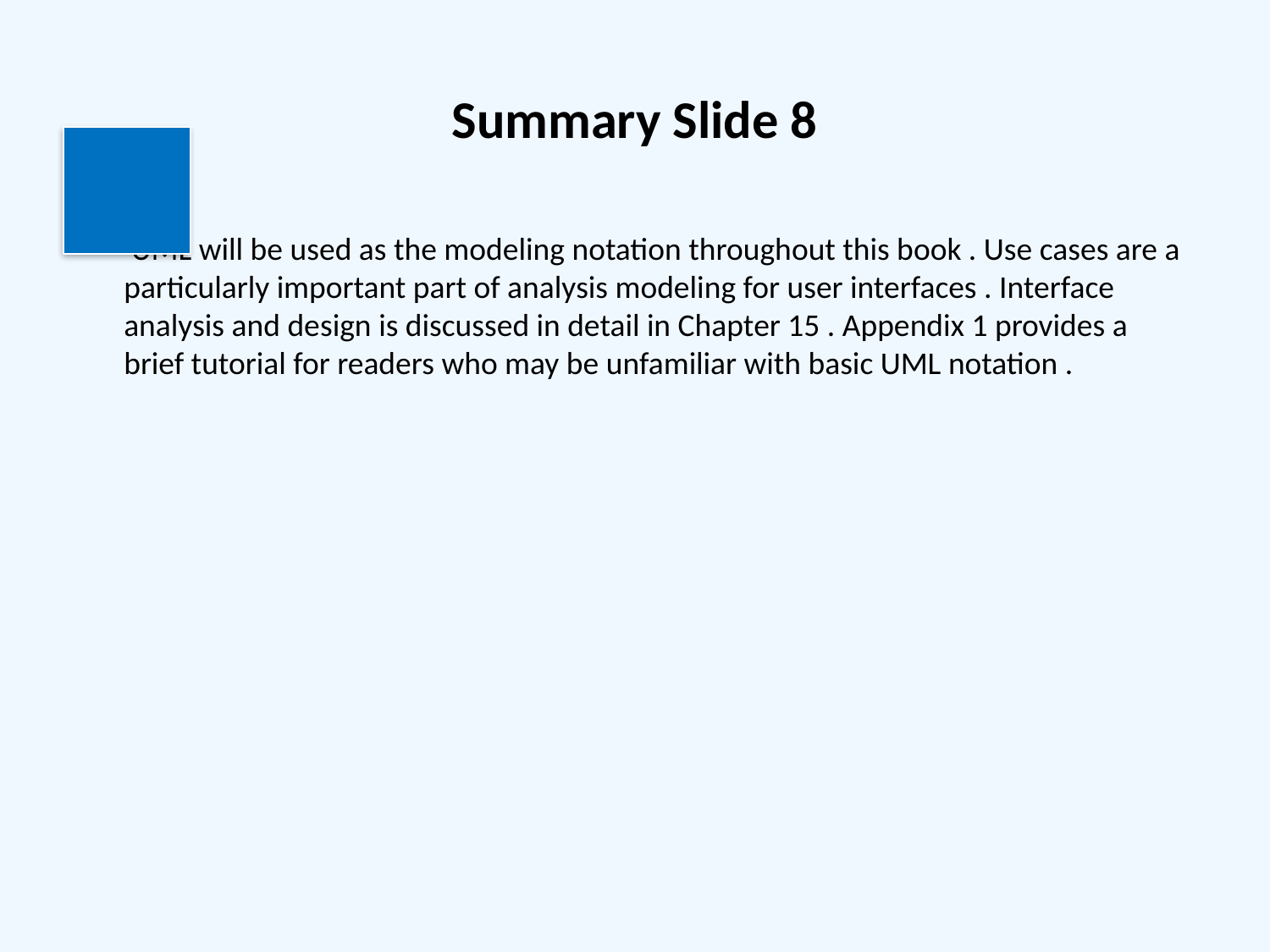

# Summary Slide 8

 UML will be used as the modeling notation throughout this book . Use cases are a particularly important part of analysis modeling for user interfaces . Interface analysis and design is discussed in detail in Chapter 15 . Appendix 1 provides a brief tutorial for readers who may be unfamiliar with basic UML notation .